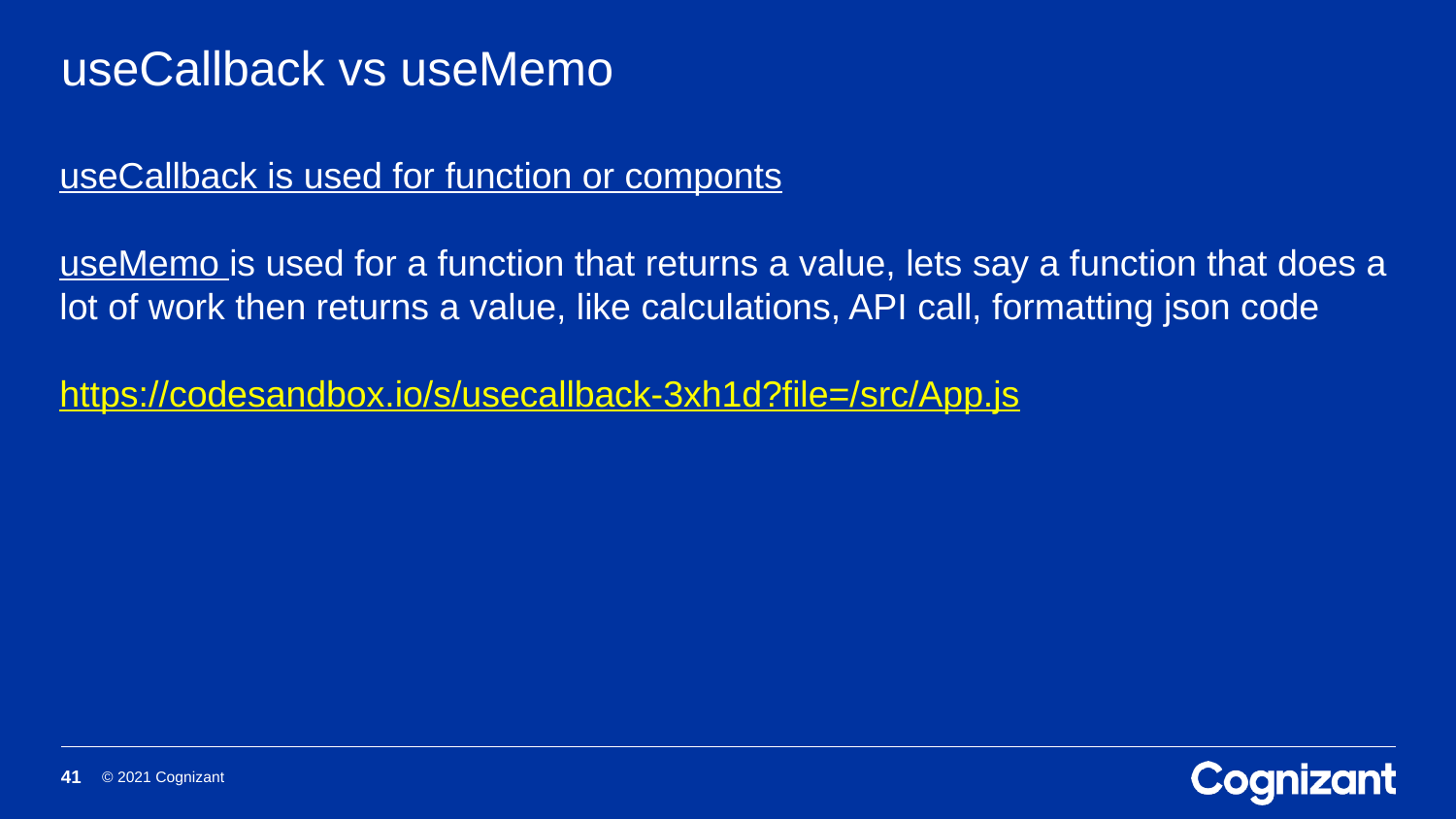

# useCallback vs useMemo
useCallback is used for function or componts

useMemo is used for a function that returns a value, lets say a function that does a lot of work then returns a value, like calculations, API call, formatting json code

https://codesandbox.io/s/usecallback-3xh1d?file=/src/App.js

41
© 2021 Cognizant